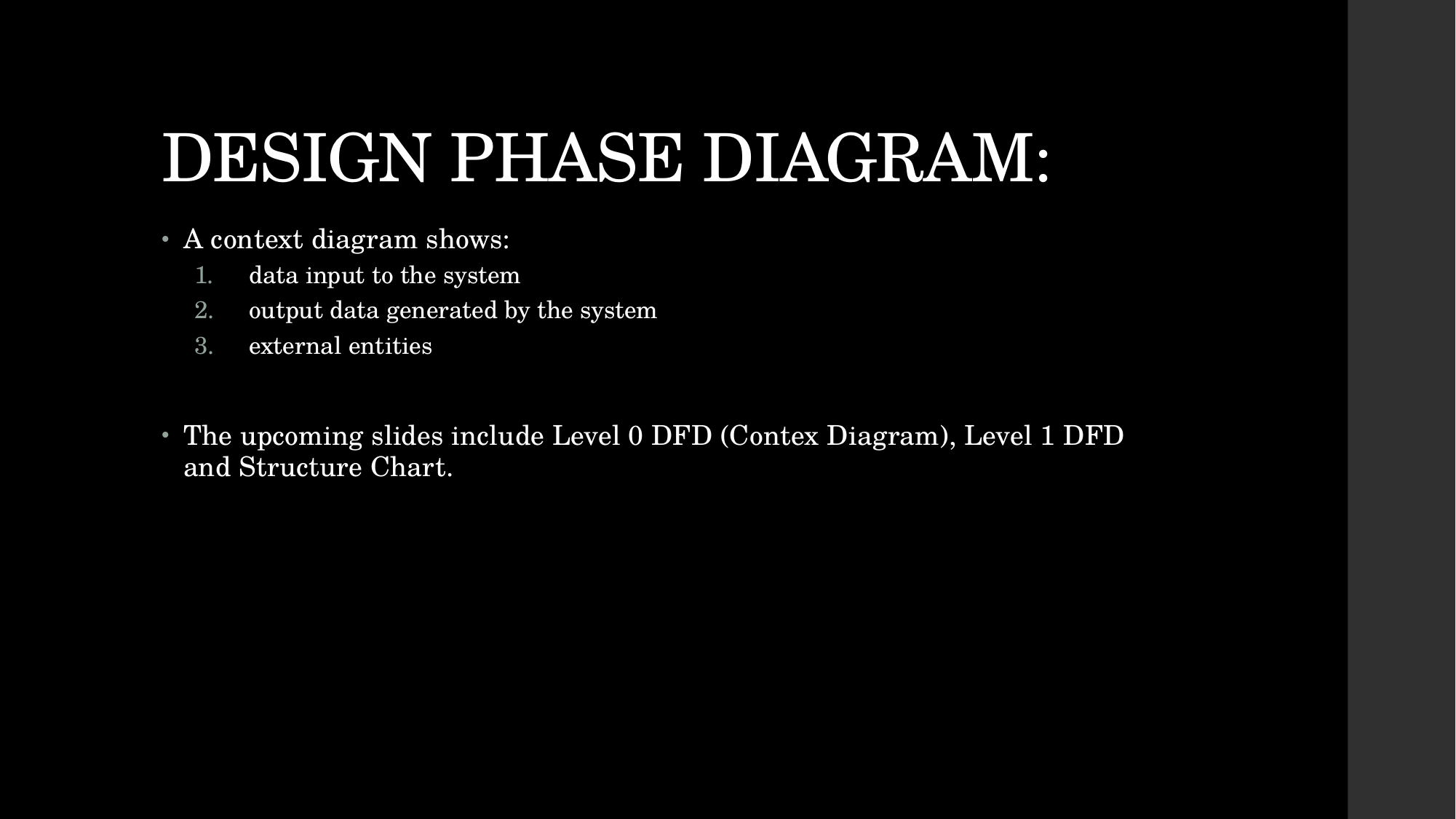

# DESIGN PHASE DIAGRAM:
A context diagram shows:
data input to the system
output data generated by the system
external entities

The upcoming slides include Level 0 DFD (Contex Diagram), Level 1 DFD and Structure Chart.